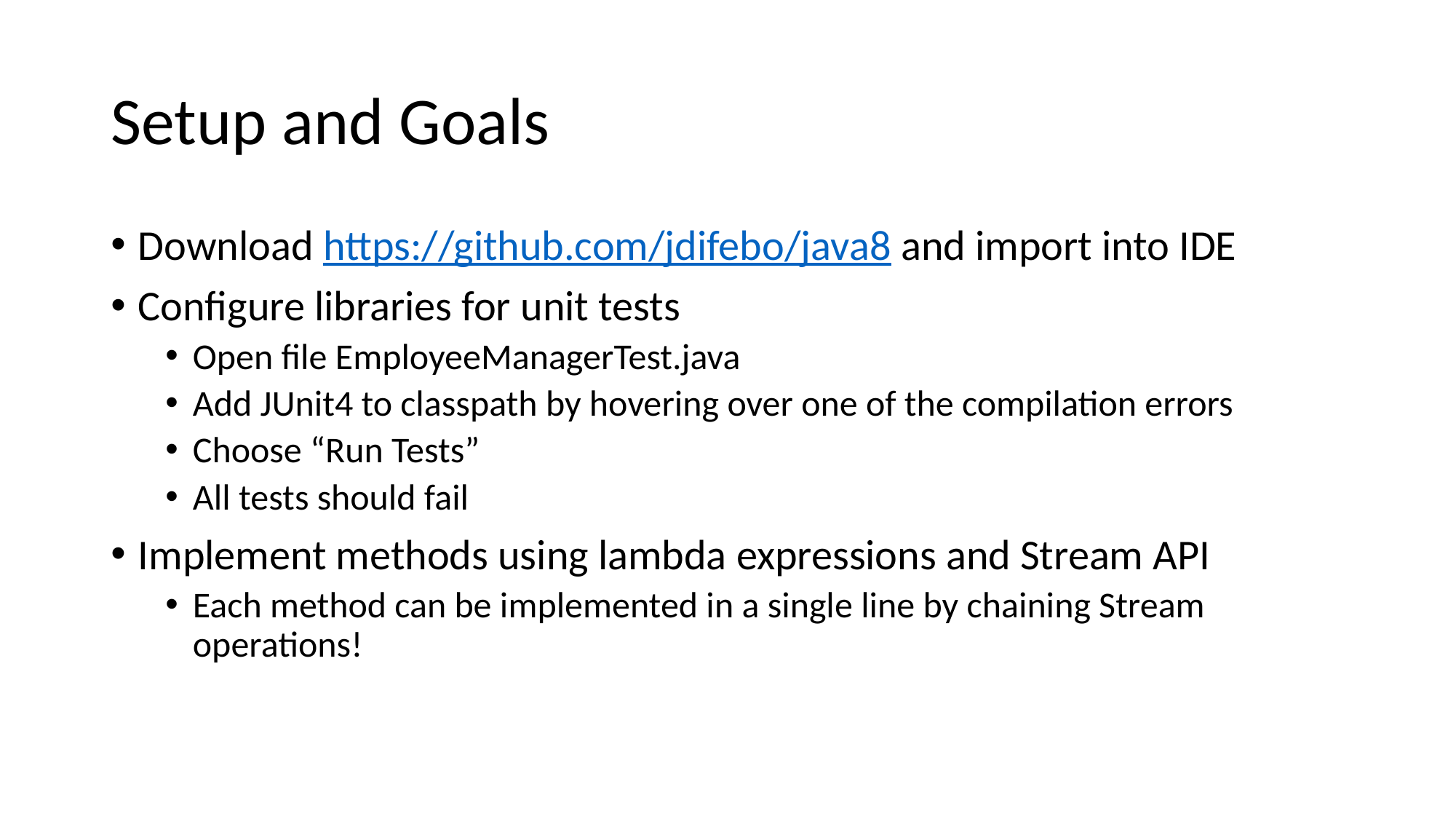

# Setup and Goals
Download https://github.com/jdifebo/java8 and import into IDE
Configure libraries for unit tests
Open file EmployeeManagerTest.java
Add JUnit4 to classpath by hovering over one of the compilation errors
Choose “Run Tests”
All tests should fail
Implement methods using lambda expressions and Stream API
Each method can be implemented in a single line by chaining Stream operations!